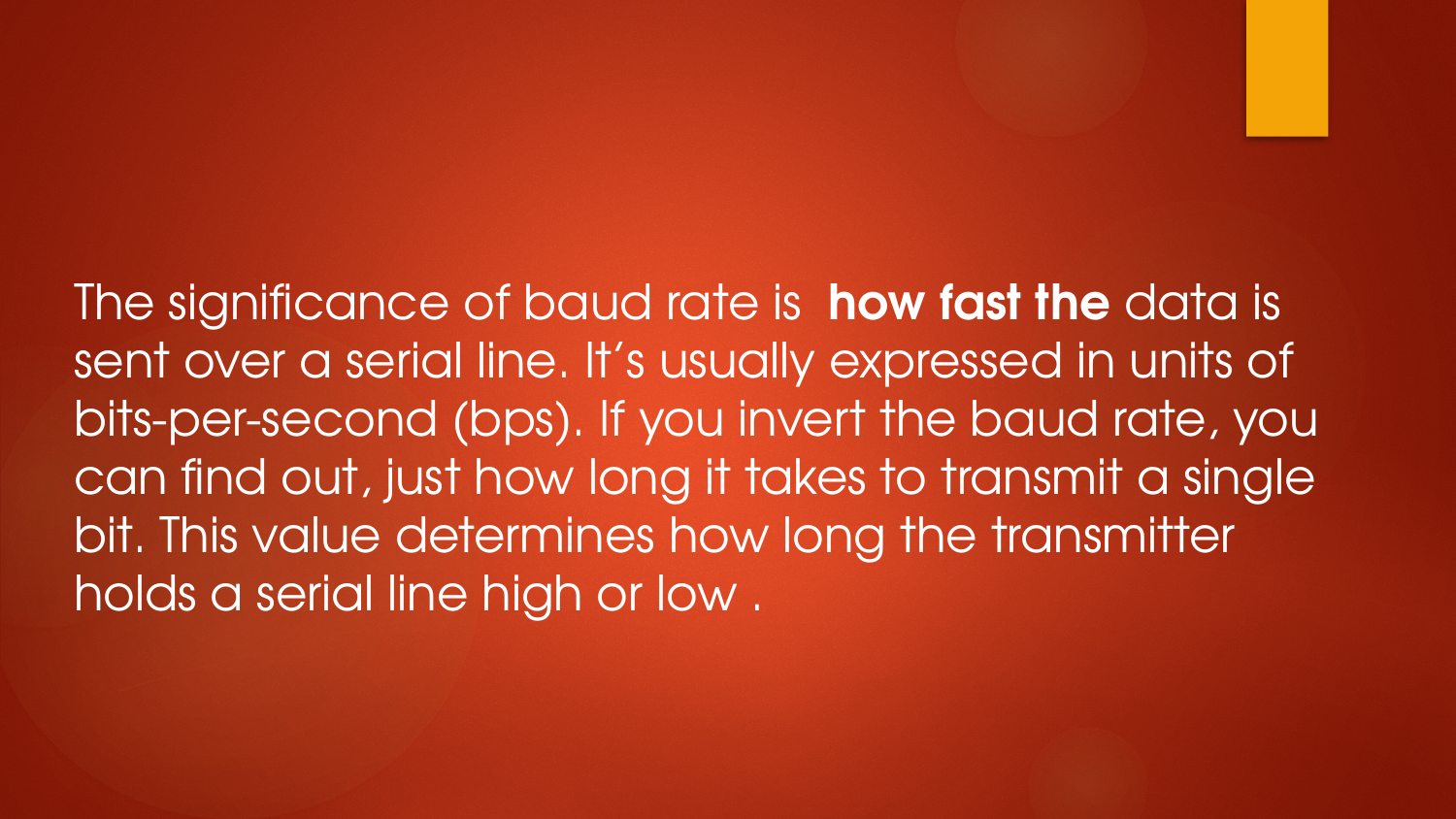

The significance of baud rate is  how fast the data is sent over a serial line. It’s usually expressed in units of bits-per-second (bps). If you invert the baud rate, you can find out, just how long it takes to transmit a single bit. This value determines how long the transmitter holds a serial line high or low .